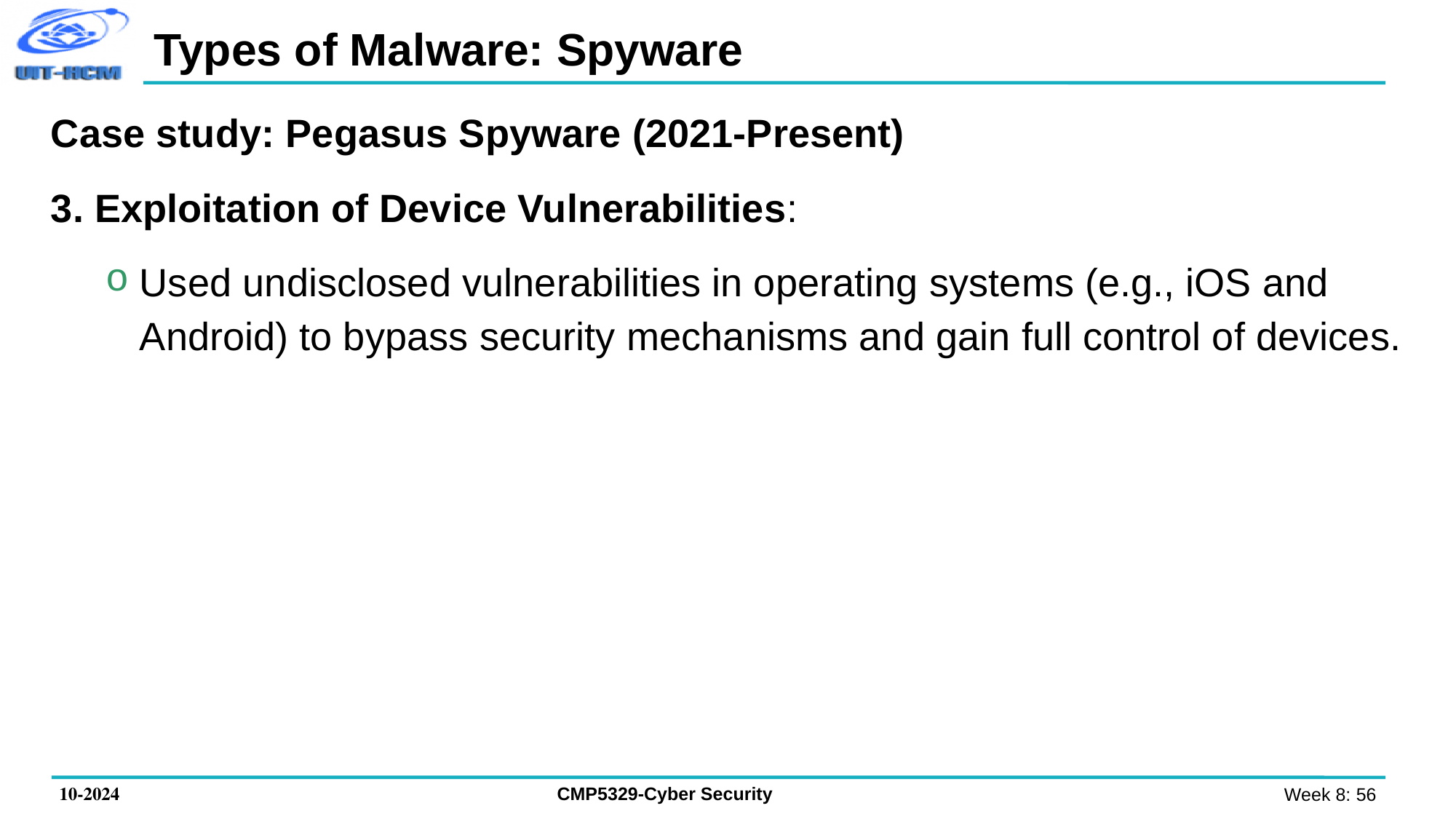

# Types of Malware: Spyware
Case study: Pegasus Spyware (2021-Present)
3. Exploitation of Device Vulnerabilities:
Used undisclosed vulnerabilities in operating systems (e.g., iOS and Android) to bypass security mechanisms and gain full control of devices.